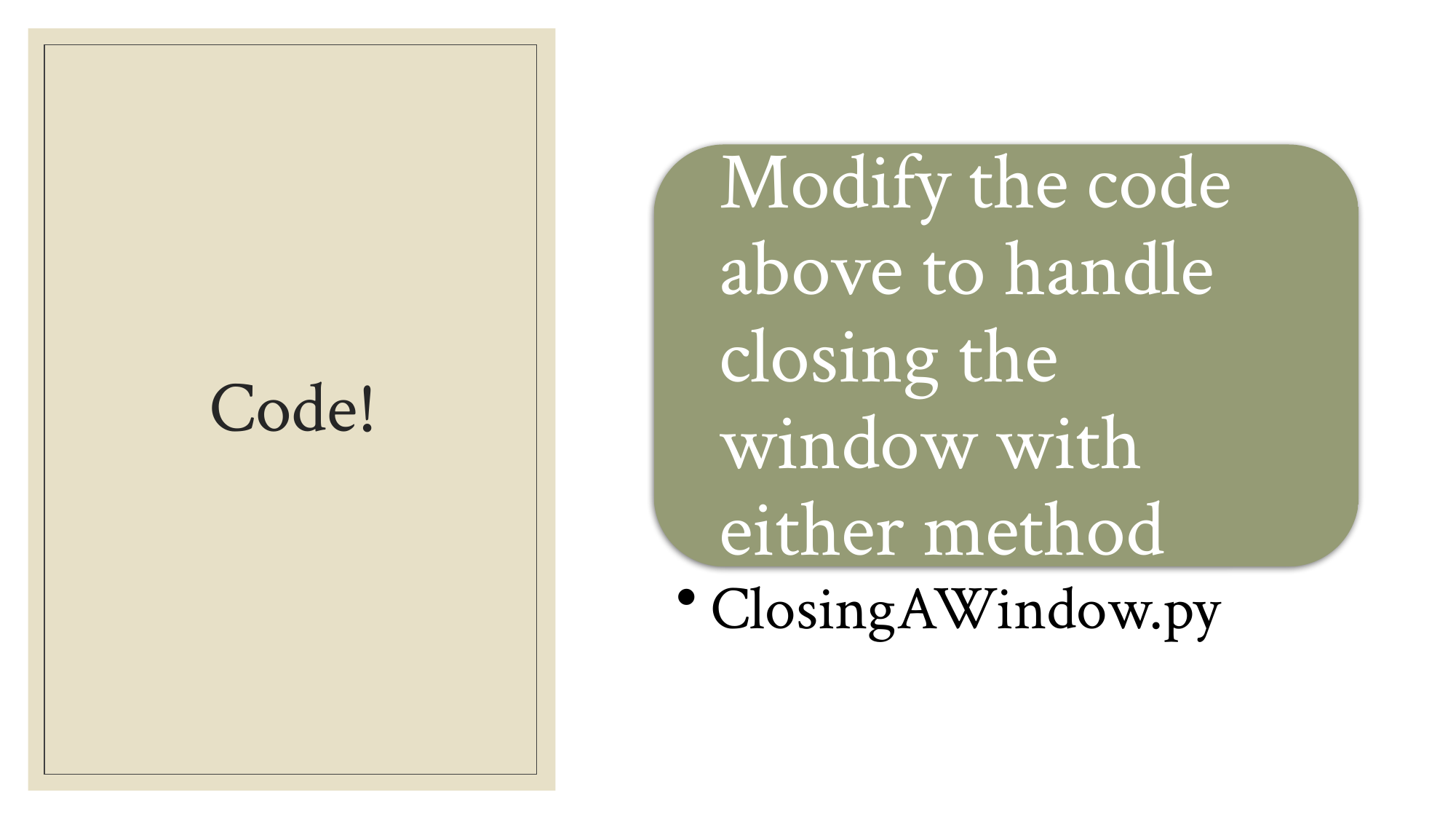

# Code!
Modify the code above to handle closing the window with either method
ClosingAWindow.py